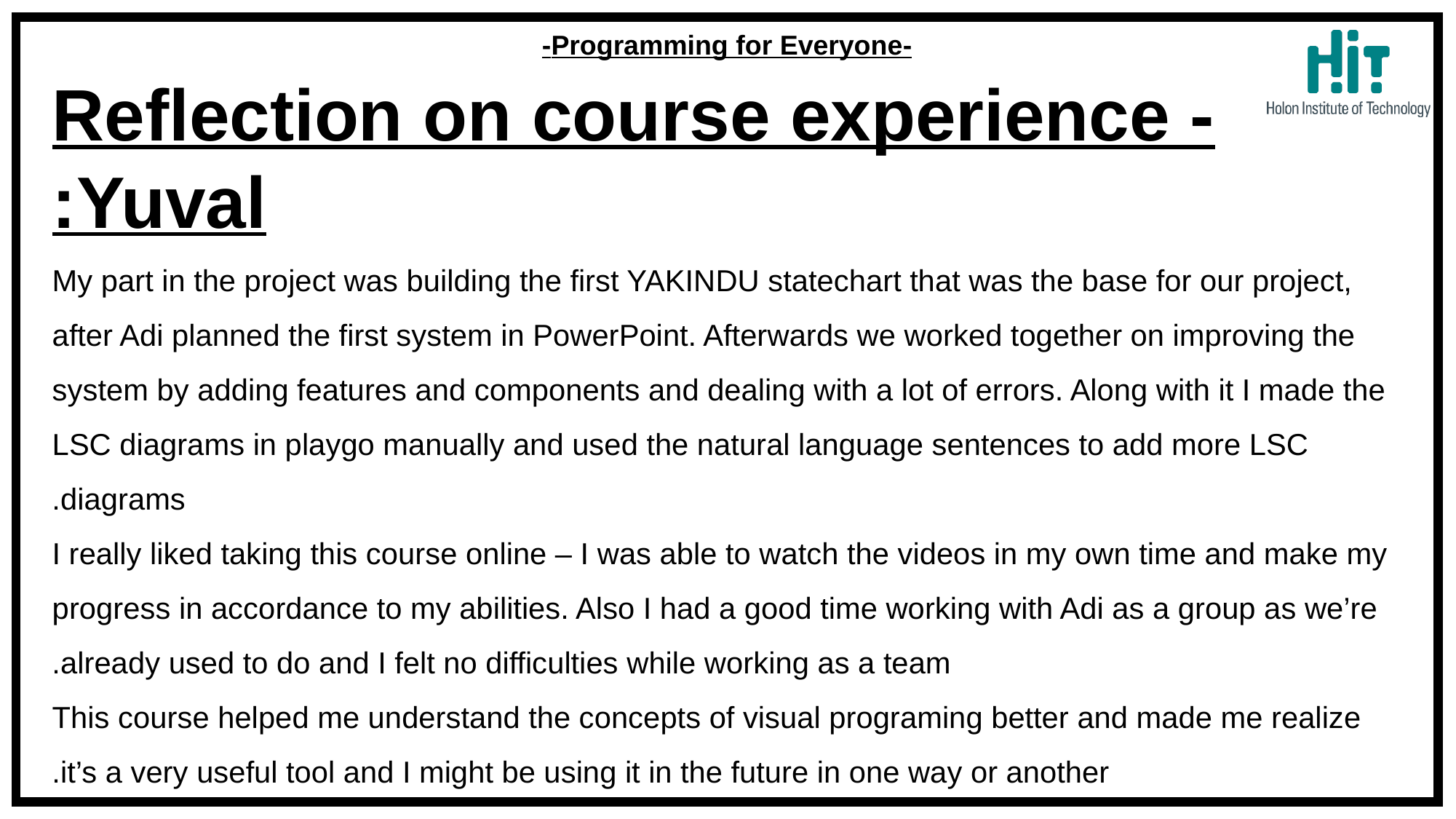

Reflection on course experience - Yuval:
My part in the project was building the first YAKINDU statechart that was the base for our project, after Adi planned the first system in PowerPoint. Afterwards we worked together on improving the system by adding features and components and dealing with a lot of errors. Along with it I made the LSC diagrams in playgo manually and used the natural language sentences to add more LSC diagrams.
 I really liked taking this course online – I was able to watch the videos in my own time and make my progress in accordance to my abilities. Also I had a good time working with Adi as a group as we’re already used to do and I felt no difficulties while working as a team.
This course helped me understand the concepts of visual programing better and made me realize it’s a very useful tool and I might be using it in the future in one way or another.